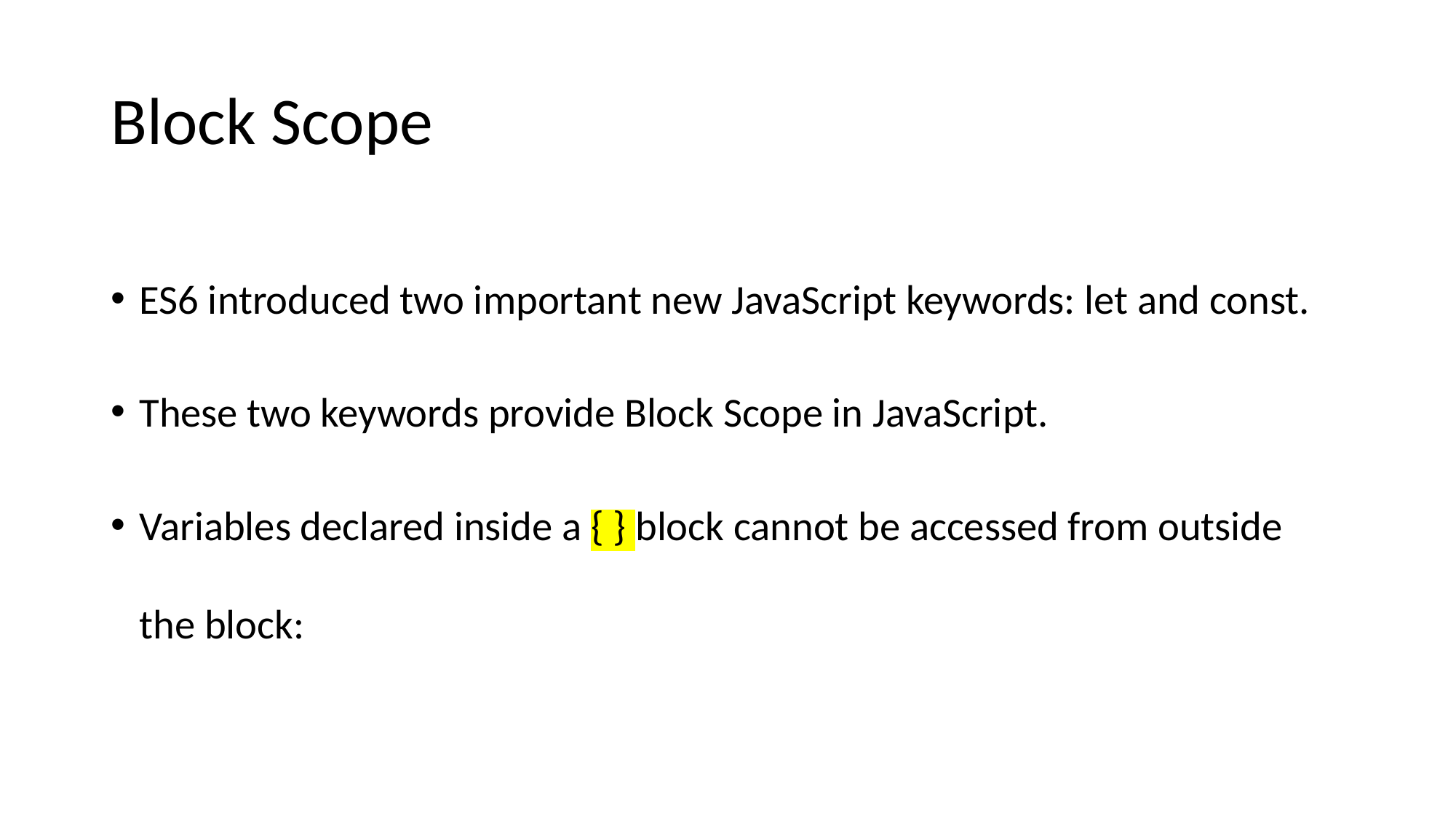

# Block Scope
ES6 introduced two important new JavaScript keywords: let and const.
These two keywords provide Block Scope in JavaScript.
Variables declared inside a { } block cannot be accessed from outside the block: